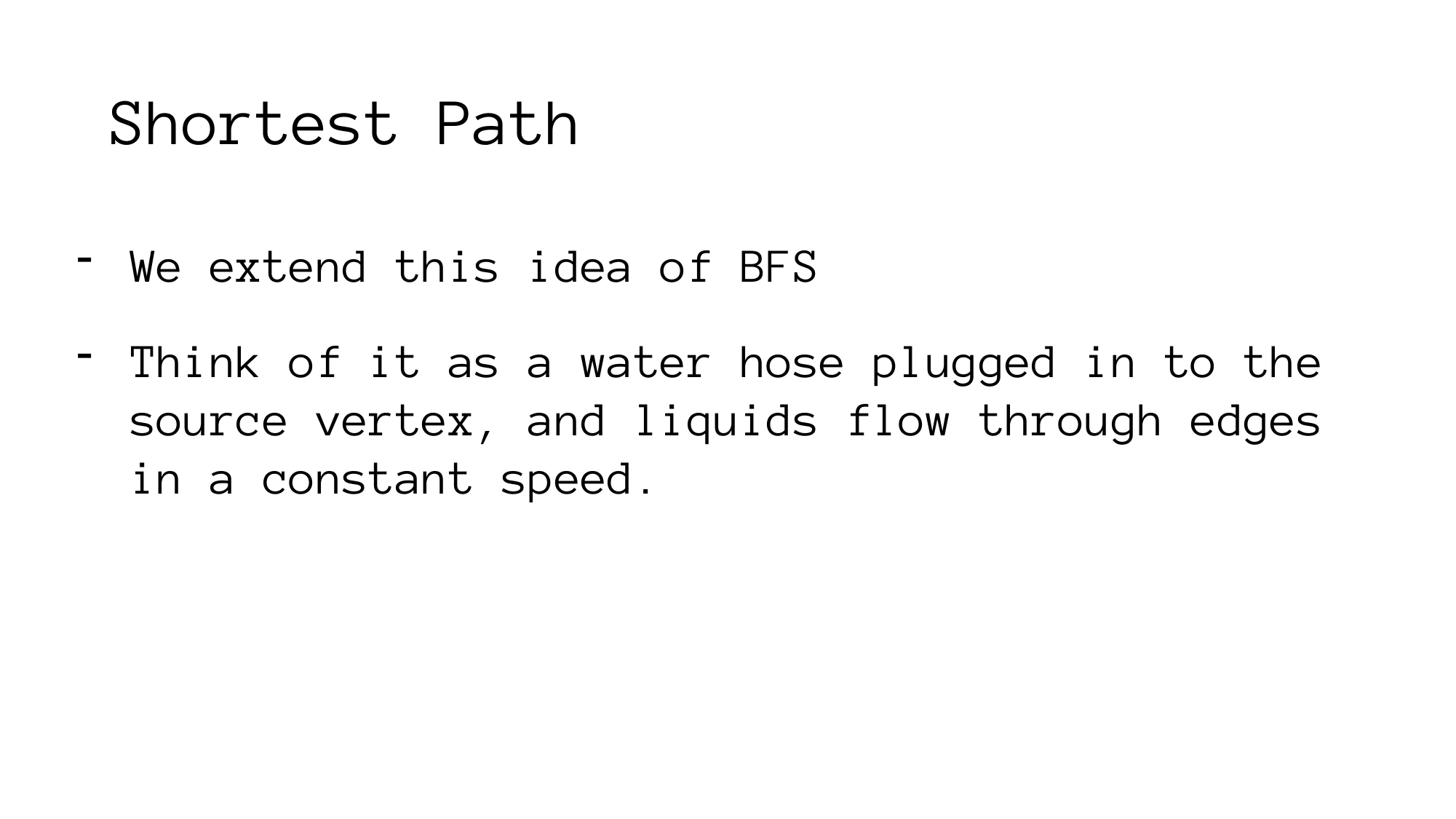

# Shortest Path
We extend this idea of BFS
Think of it as a water hose plugged in to the source vertex, and liquids flow through edges in a constant speed.